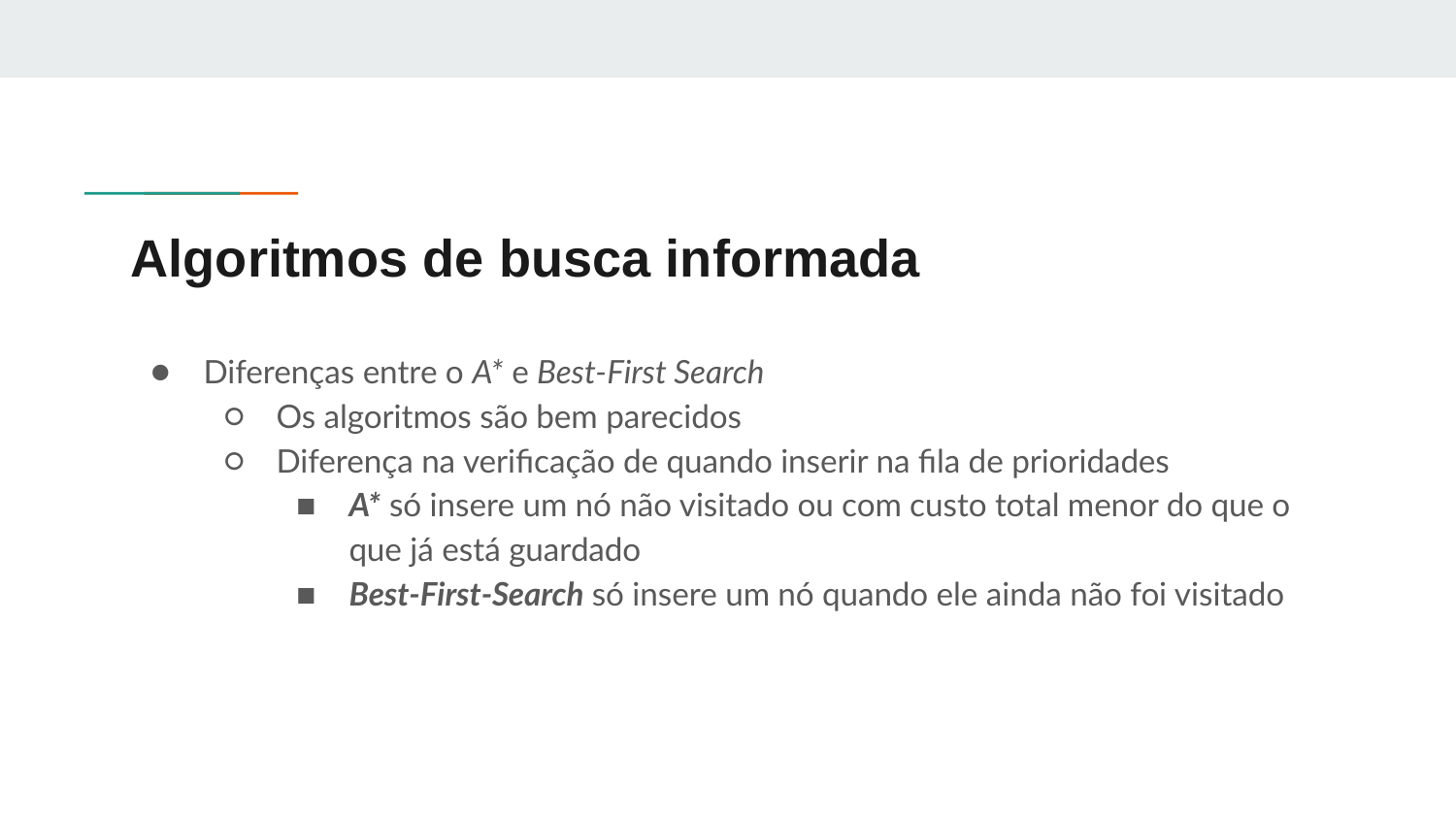

# Algoritmos de busca informada
Diferenças entre o A* e Best-First Search
Os algoritmos são bem parecidos
Diferença na verificação de quando inserir na fila de prioridades
A* só insere um nó não visitado ou com custo total menor do que o que já está guardado
Best-First-Search só insere um nó quando ele ainda não foi visitado